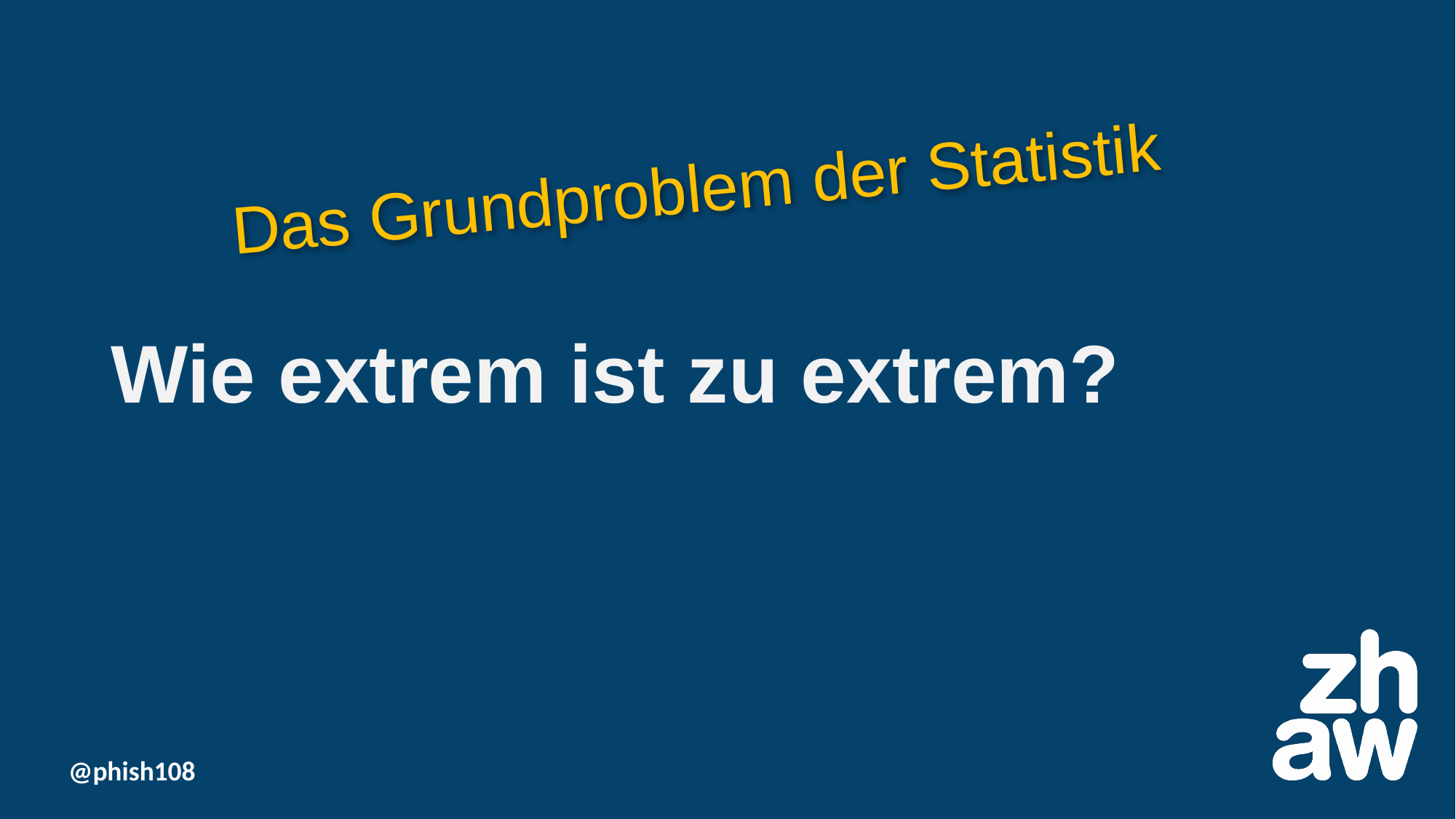

# Wie extrem ist zu extrem?
Das Grundproblem der Statistik